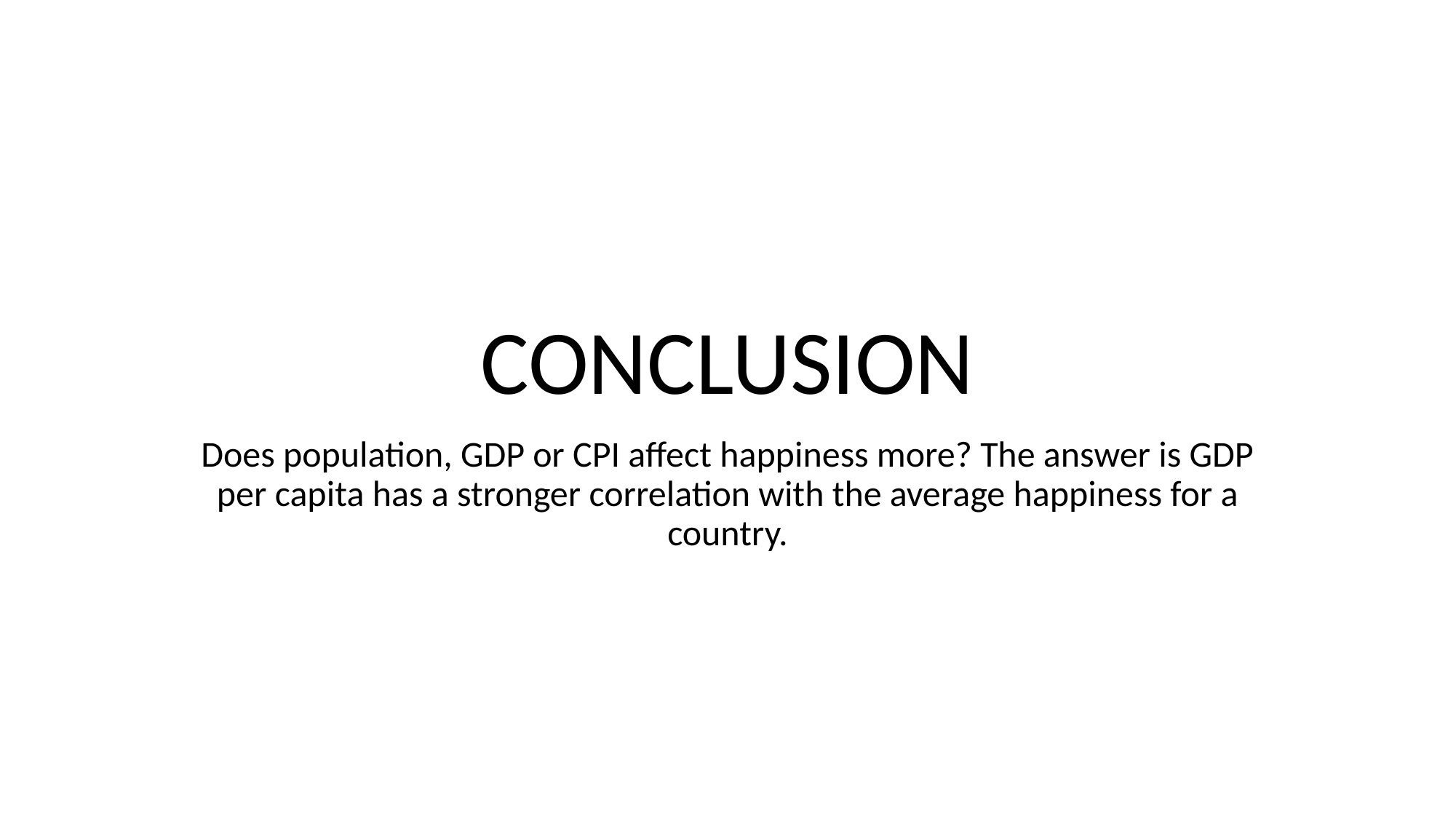

# CONCLUSION
Does population, GDP or CPI affect happiness more? The answer is GDP per capita has a stronger correlation with the average happiness for a country.